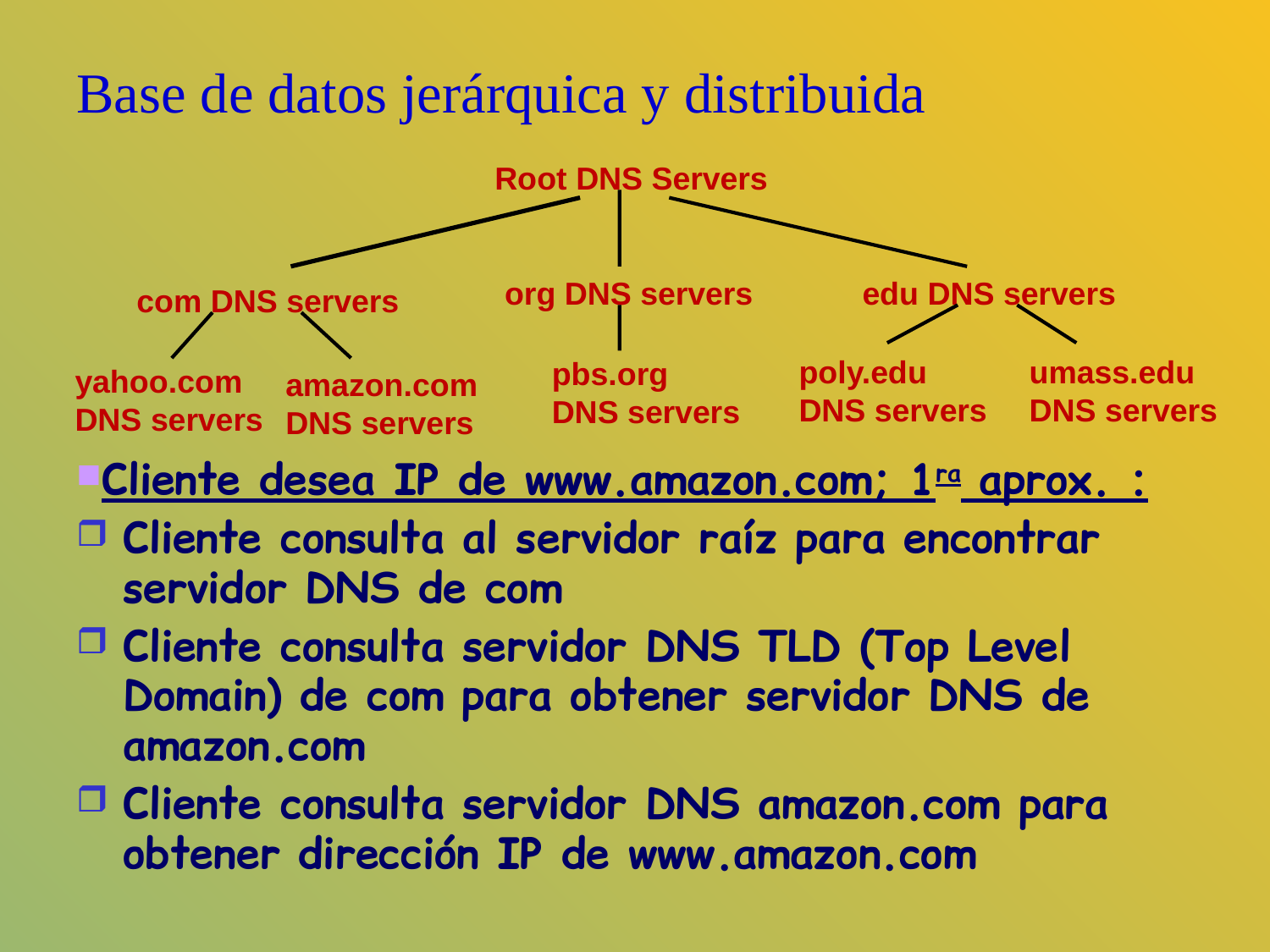

# Base de datos jerárquica y distribuida
Root DNS Servers

org DNS servers
edu DNS servers
com DNS servers

poly.edu
DNS servers
umass.edu
DNS servers
pbs.org
DNS servers
yahoo.com
DNS servers
amazon.com
DNS servers
Cliente desea IP de www.amazon.com; 1ra aprox. :
Cliente consulta al servidor raíz para encontrar servidor DNS de com
Cliente consulta servidor DNS TLD (Top Level Domain) de com para obtener servidor DNS de amazon.com
Cliente consulta servidor DNS amazon.com para obtener dirección IP de www.amazon.com